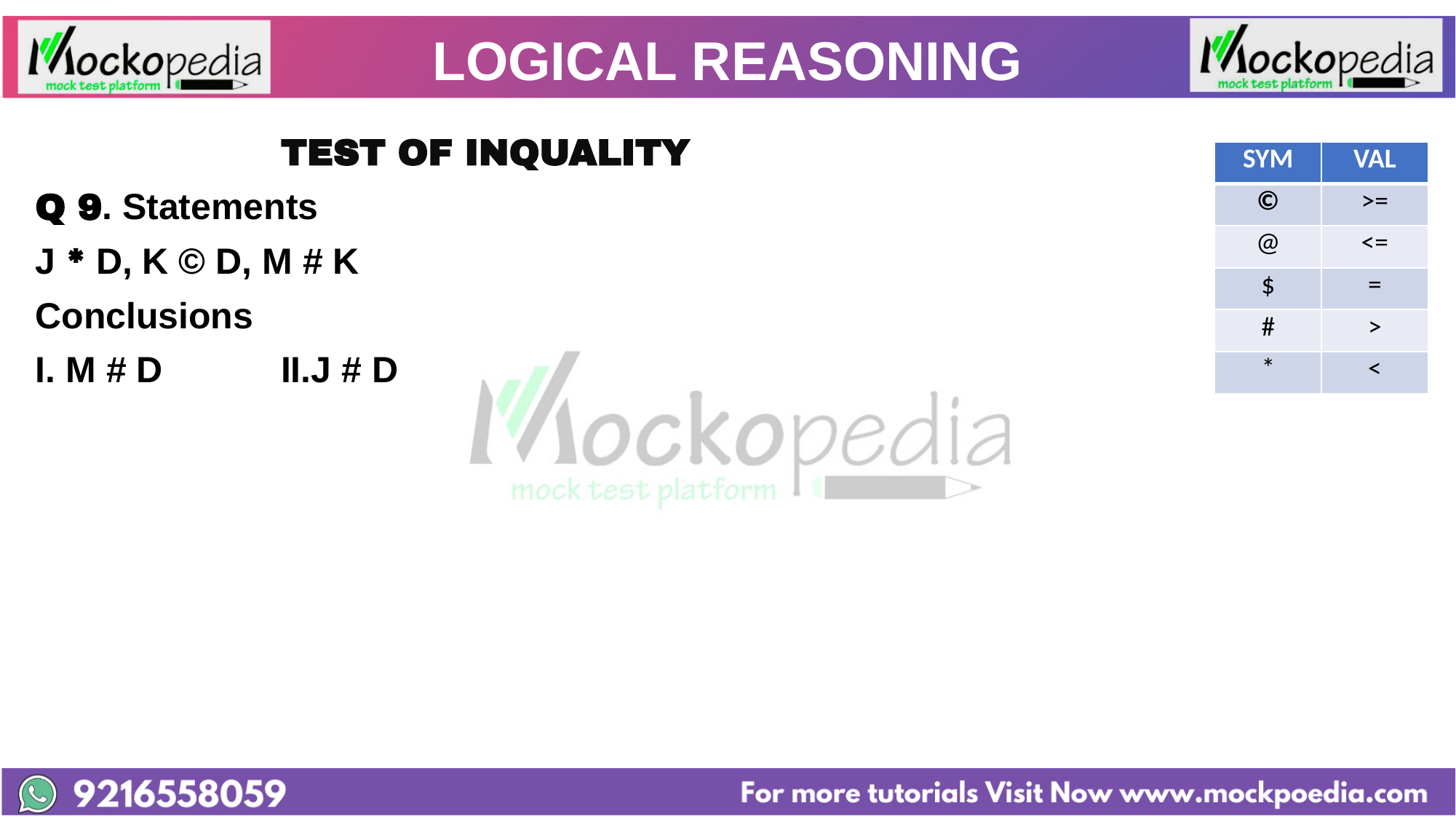

# LOGICAL REASONING
		 	TEST OF INQUALITY
Q 9. Statements
J * D, K © D, M # K
Conclusions
I. M # D		II.J # D
| SYM | VAL |
| --- | --- |
| © | >= |
| @ | <= |
| $ | = |
| # | > |
| \* | < |